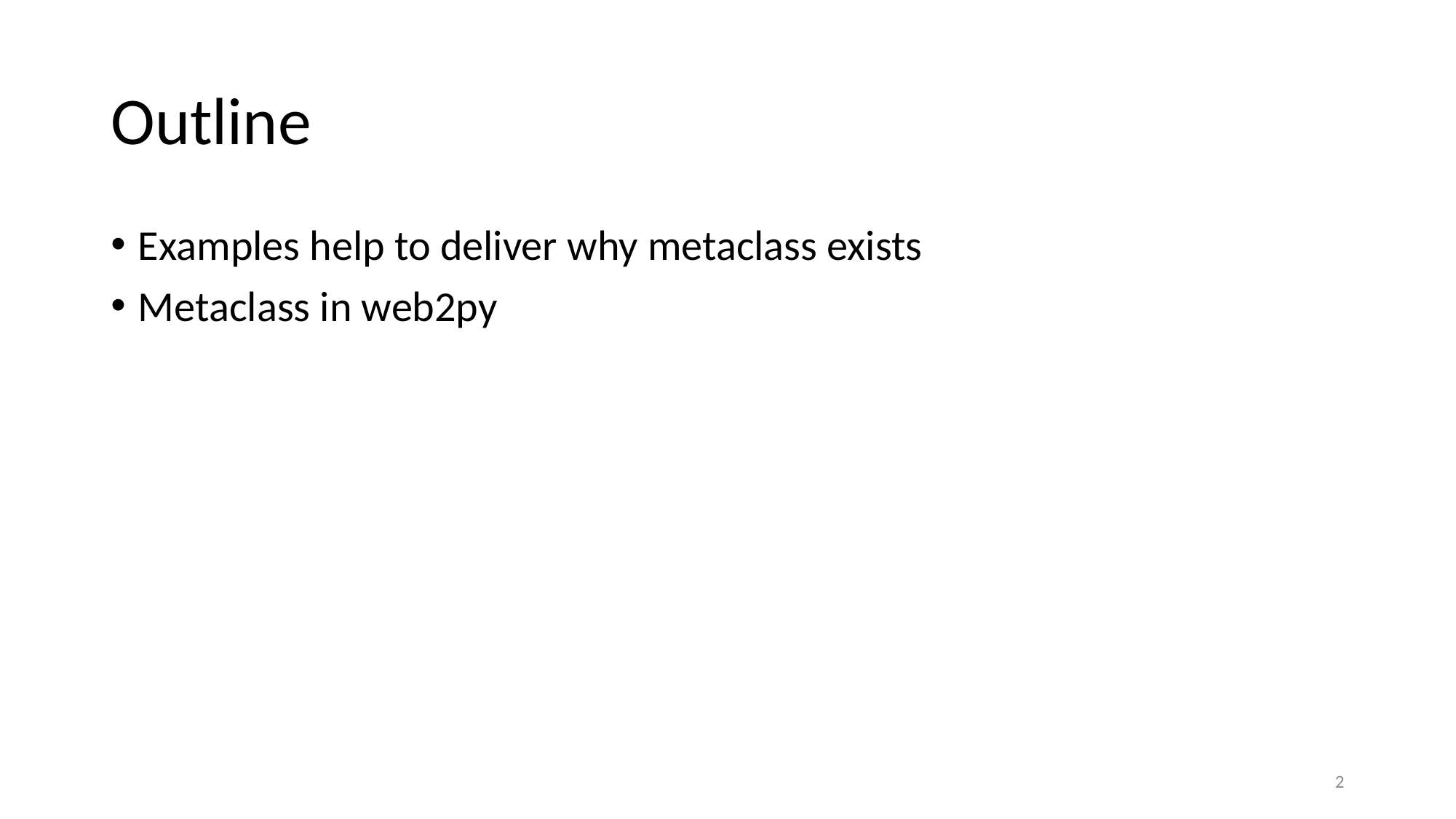

# Outline
Examples help to deliver why metaclass exists
Metaclass in web2py
2